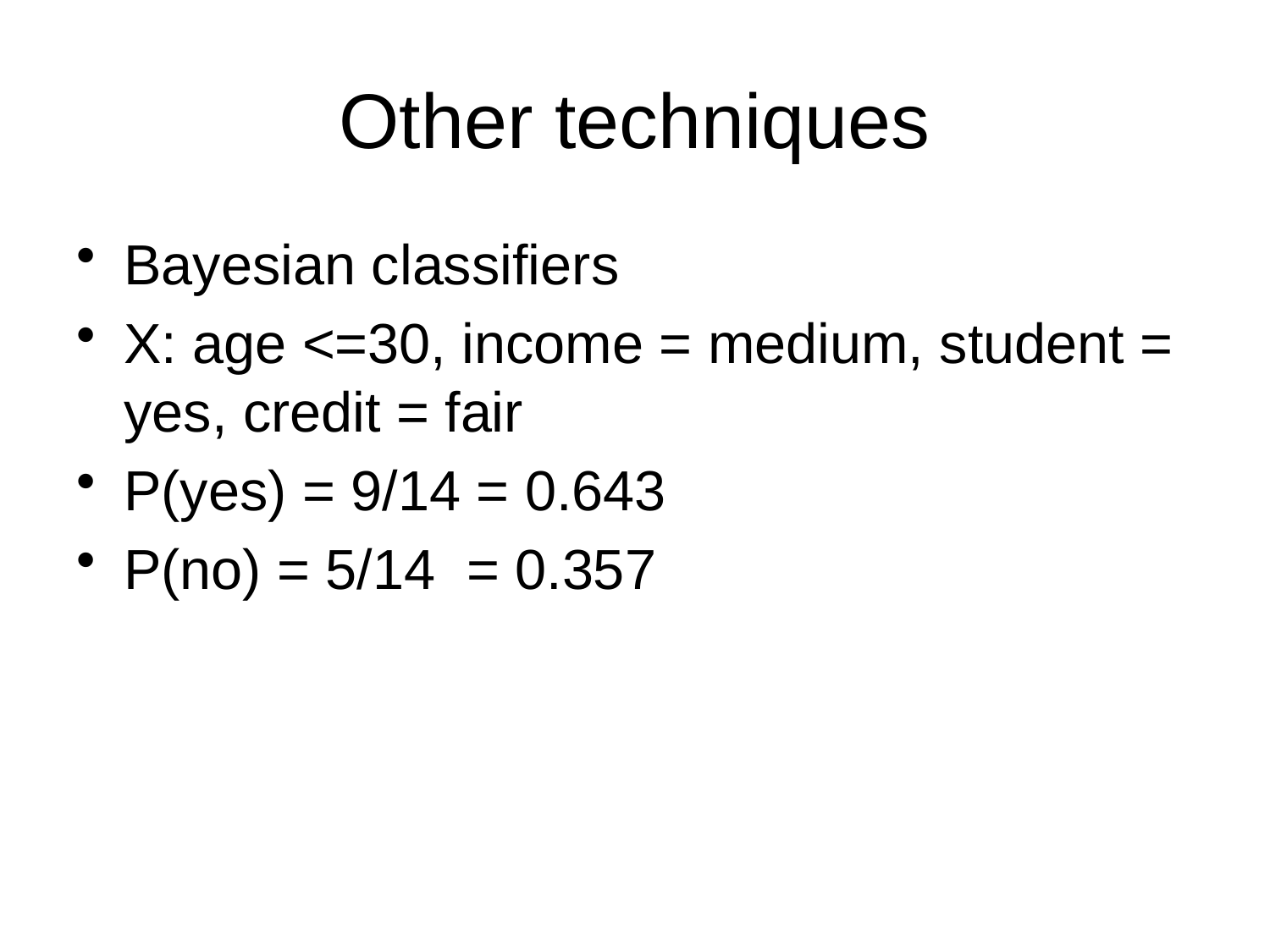

# Other techniques
Bayesian classifiers
X: age <=30, income = medium, student = yes, credit = fair
P(yes) = 9/14 = 0.643
P(no) = 5/14  = 0.357